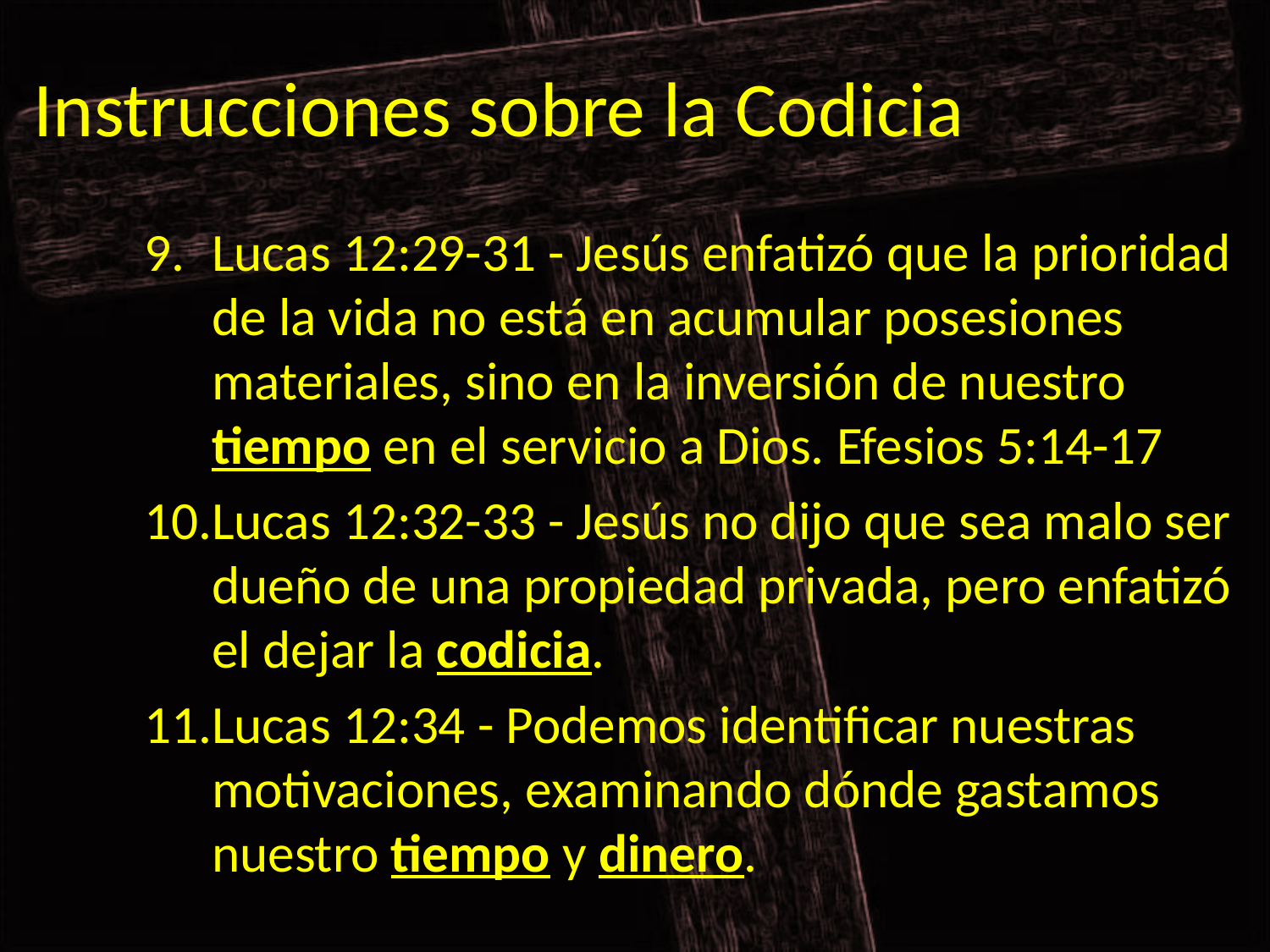

# Instrucciones sobre la Codicia
Lucas 12:29-31 - Jesús enfatizó que la prioridad de la vida no está en acumular posesiones materiales, sino en la inversión de nuestro tiempo en el servicio a Dios. Efesios 5:14-17
Lucas 12:32-33 - Jesús no dijo que sea malo ser dueño de una propiedad privada, pero enfatizó el dejar la codicia.
Lucas 12:34 - Podemos identificar nuestras motivaciones, examinando dónde gastamos nuestro tiempo y dinero.